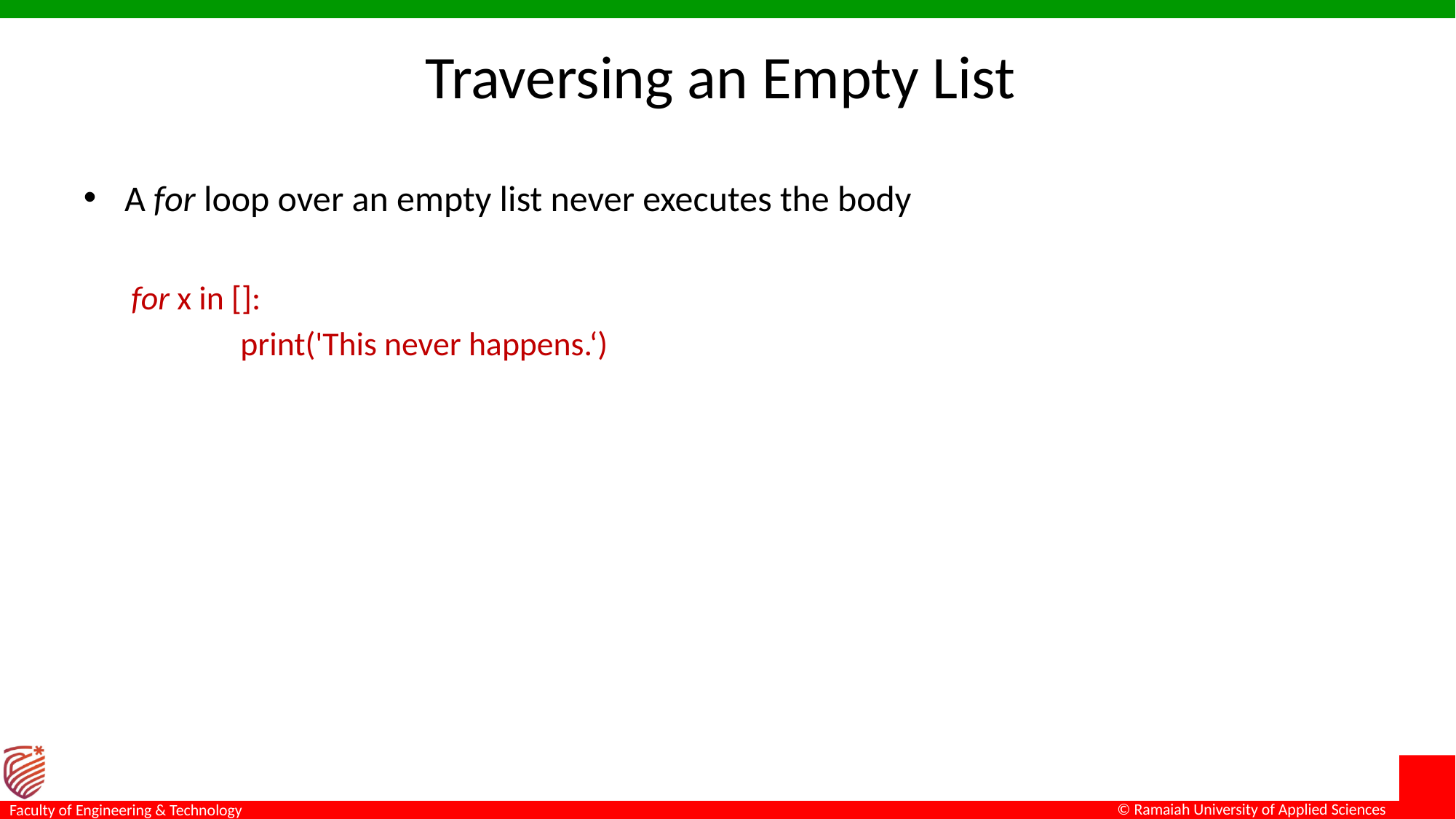

# Traversing an Empty List
A for loop over an empty list never executes the body

for x in []:
	print('This never happens.‘)